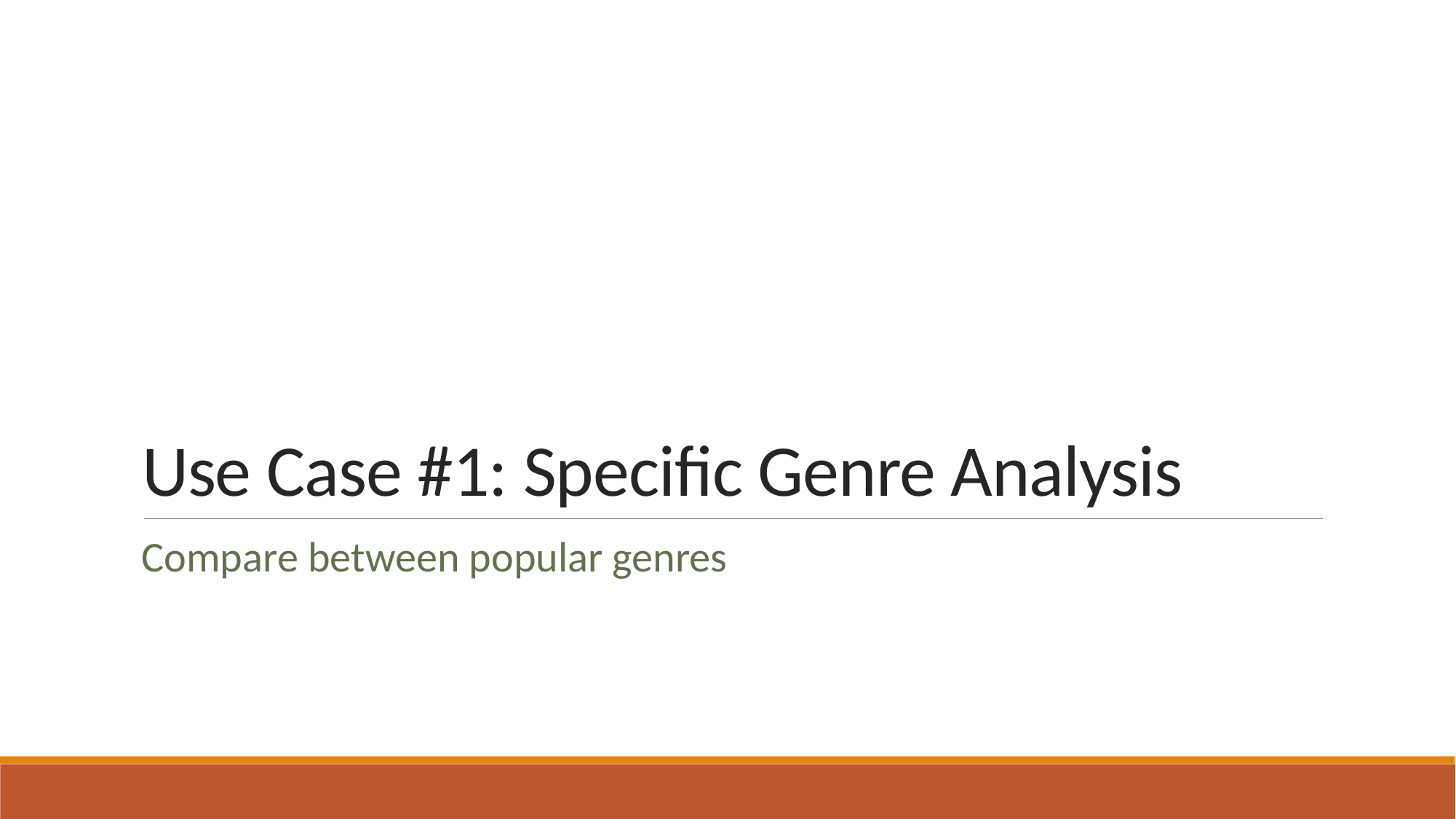

# Use Case #1: Specific Genre Analysis
Compare between popular genres